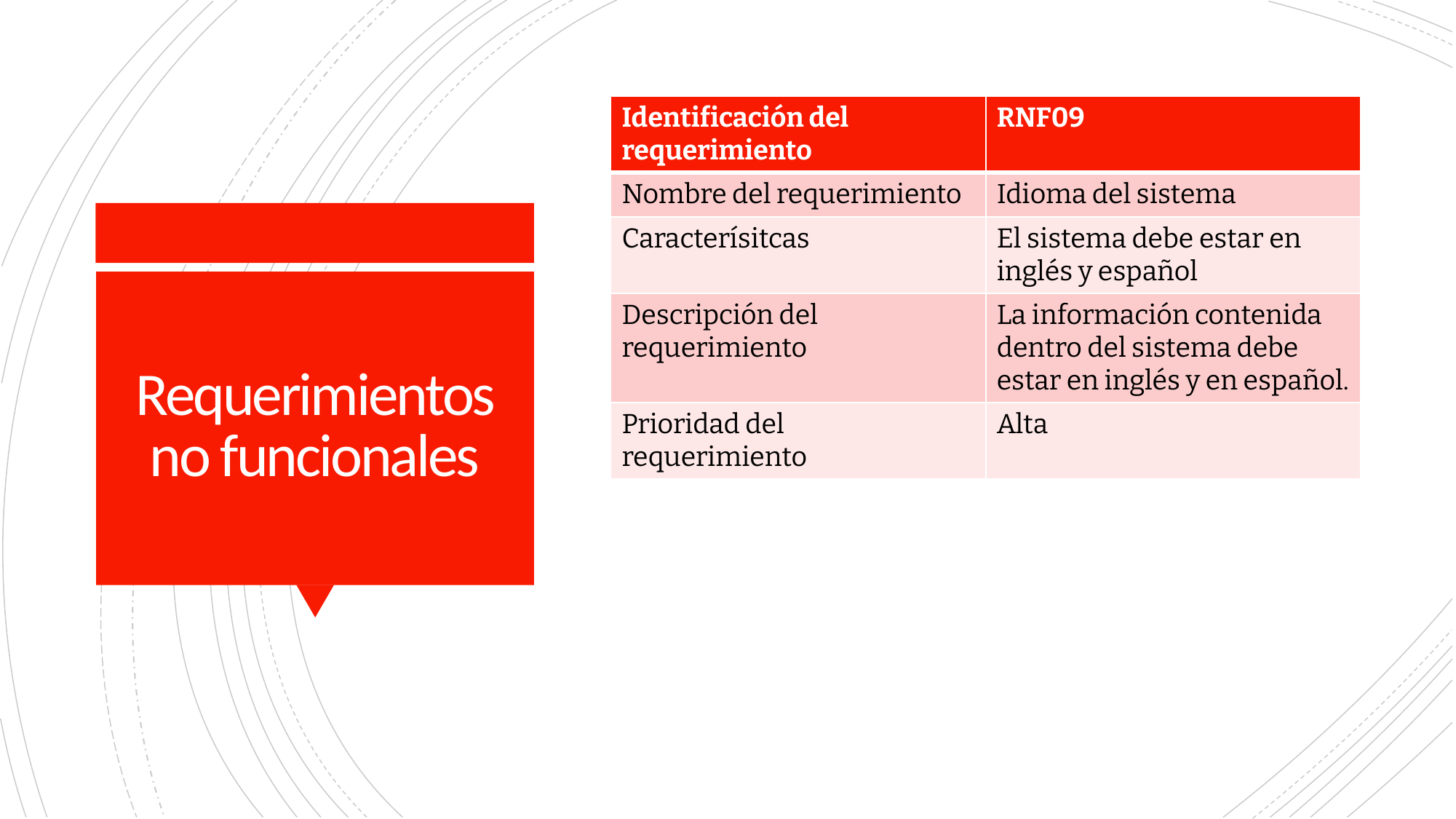

| Identificación del requerimiento | RNF09 |
| --- | --- |
| Nombre del requerimiento | Idioma del sistema |
| Caracterísitcas | El sistema debe estar en inglés y español |
| Descripción del requerimiento | La información contenida dentro del sistema debe estar en inglés y en español. |
| Prioridad del requerimiento | Alta |
# Requerimientos no funcionales